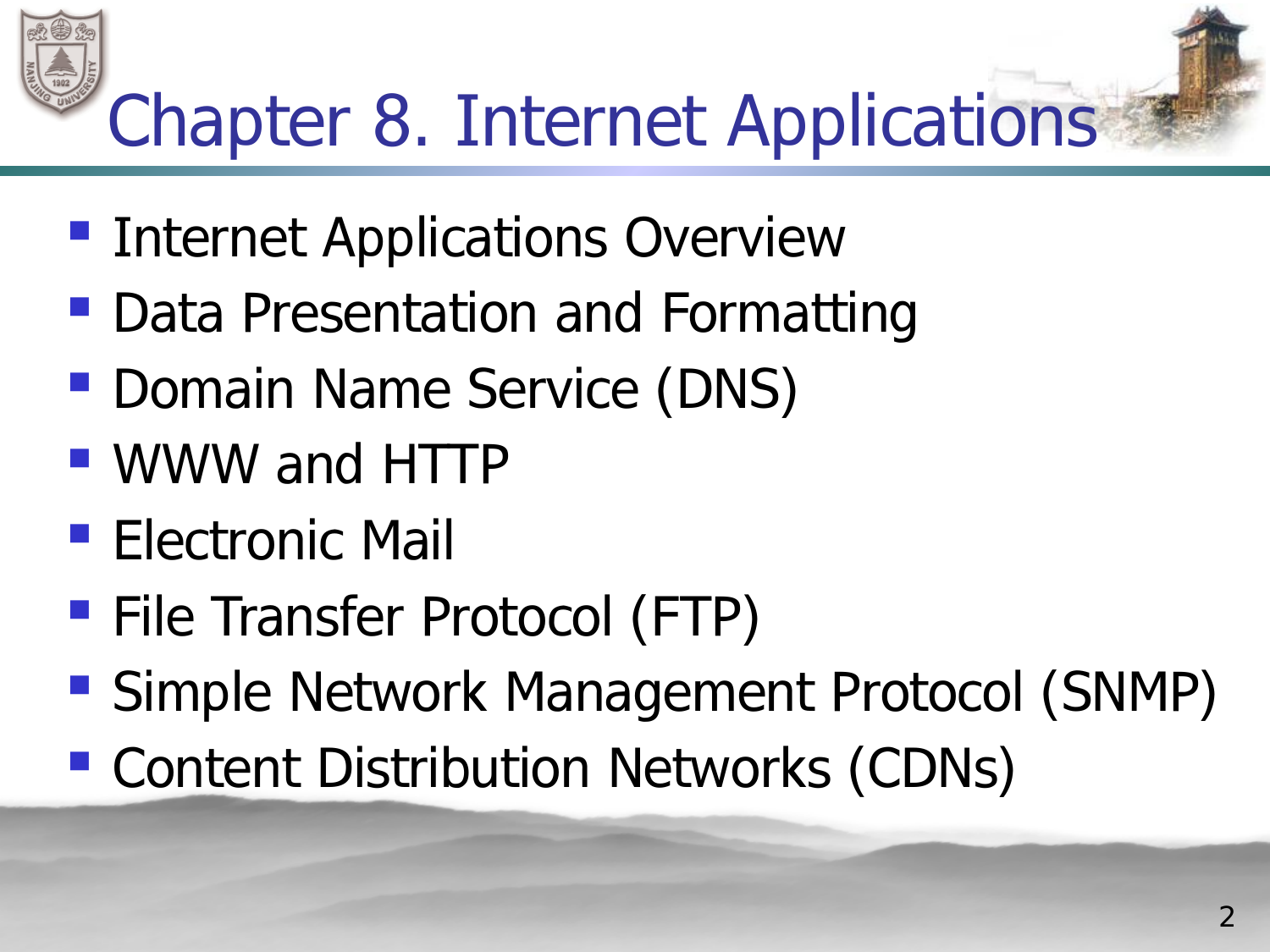

# Chapter 8. Internet Applications
Internet Applications Overview
Data Presentation and Formatting
Domain Name Service (DNS)
WWW and HTTP
Electronic Mail
File Transfer Protocol (FTP)
Simple Network Management Protocol (SNMP)
Content Distribution Networks (CDNs)
2